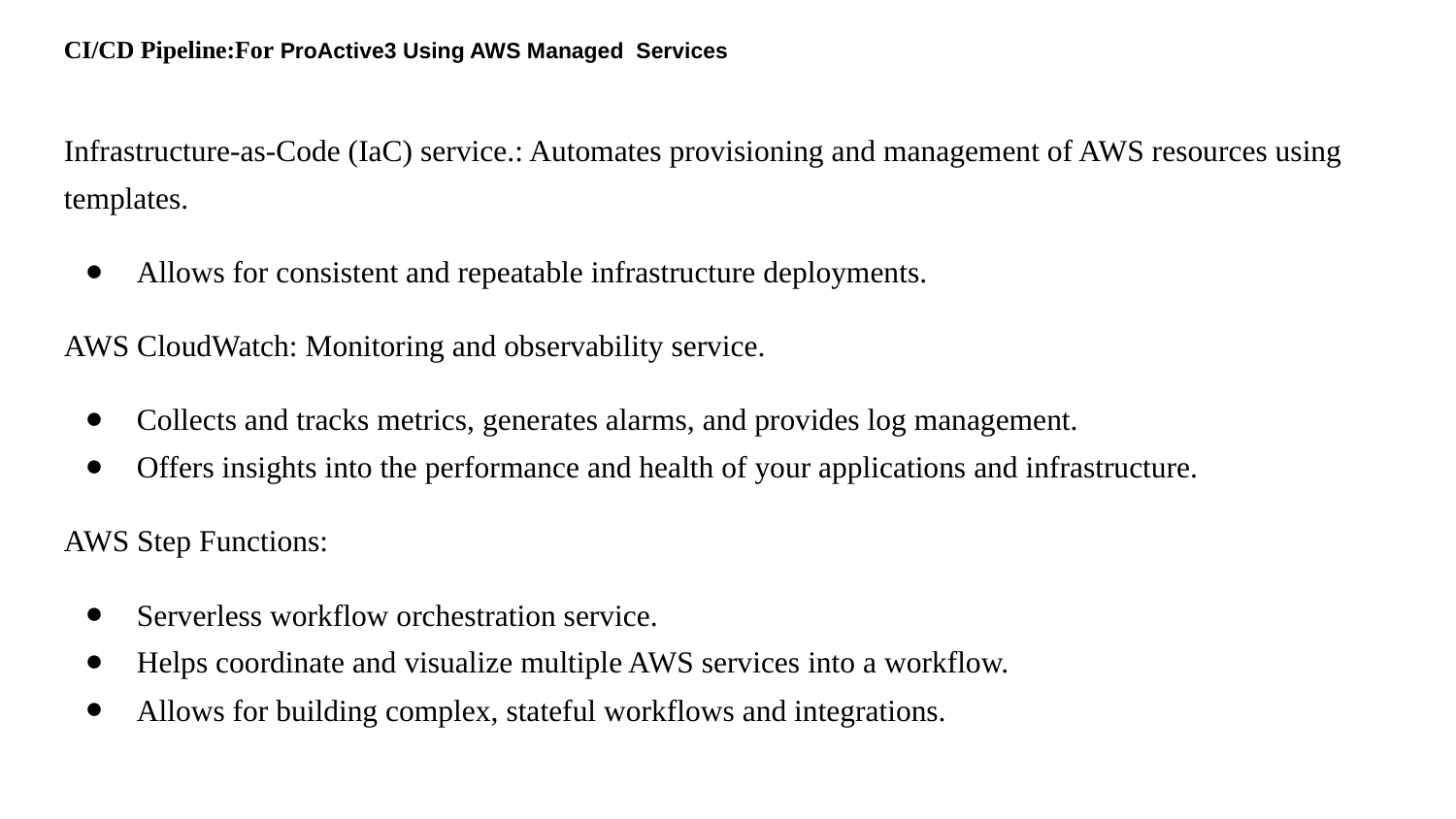

CI/CD Pipeline:For ProActive3 Using AWS Managed  Services
Infrastructure-as-Code (IaC) service.: Automates provisioning and management of AWS resources using templates.
Allows for consistent and repeatable infrastructure deployments.
AWS CloudWatch: Monitoring and observability service.
Collects and tracks metrics, generates alarms, and provides log management.
Offers insights into the performance and health of your applications and infrastructure.
AWS Step Functions:
Serverless workflow orchestration service.
Helps coordinate and visualize multiple AWS services into a workflow.
Allows for building complex, stateful workflows and integrations.